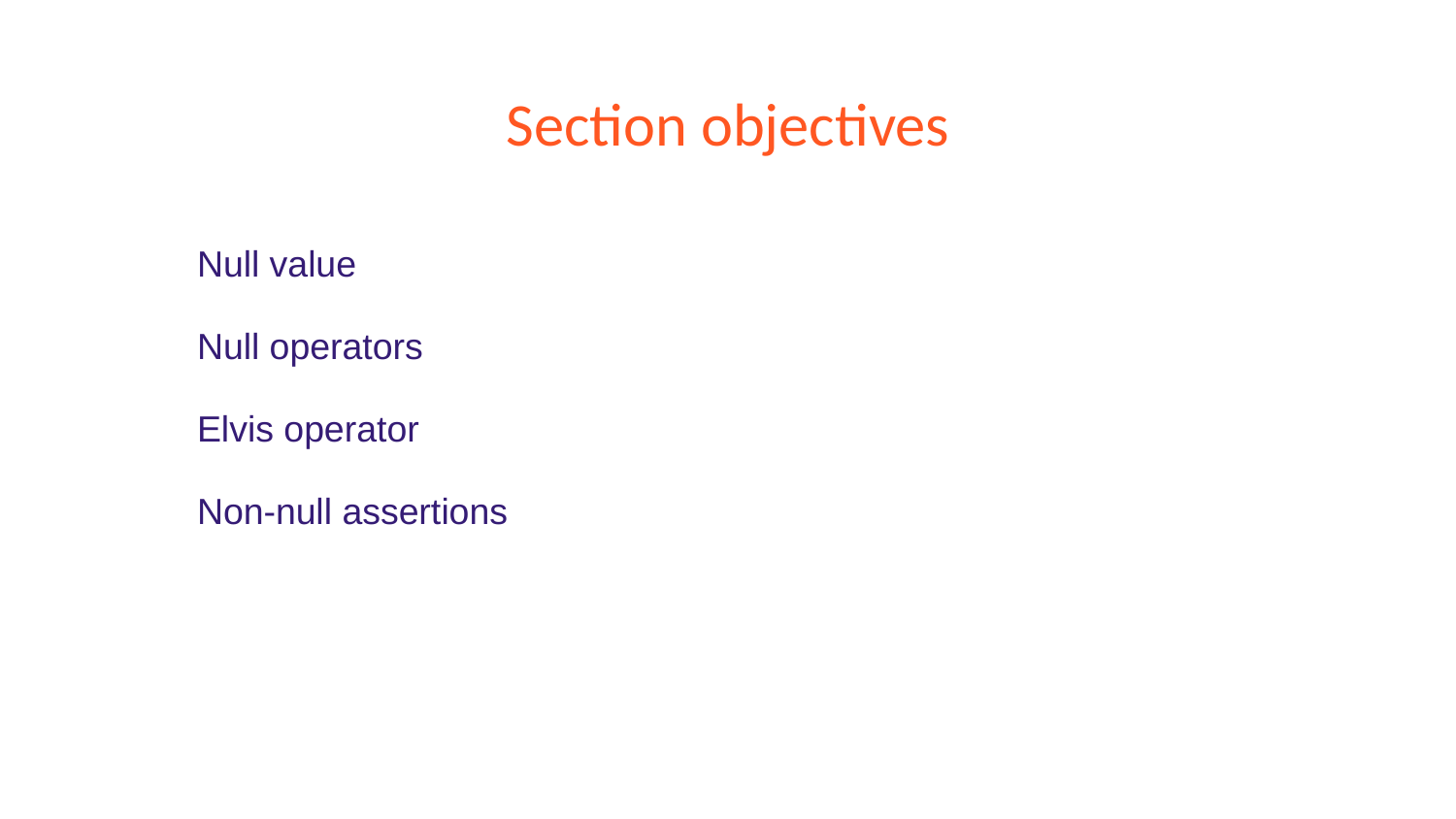

# Section objectives
Null value
Null operators
Elvis operator
Non-null assertions